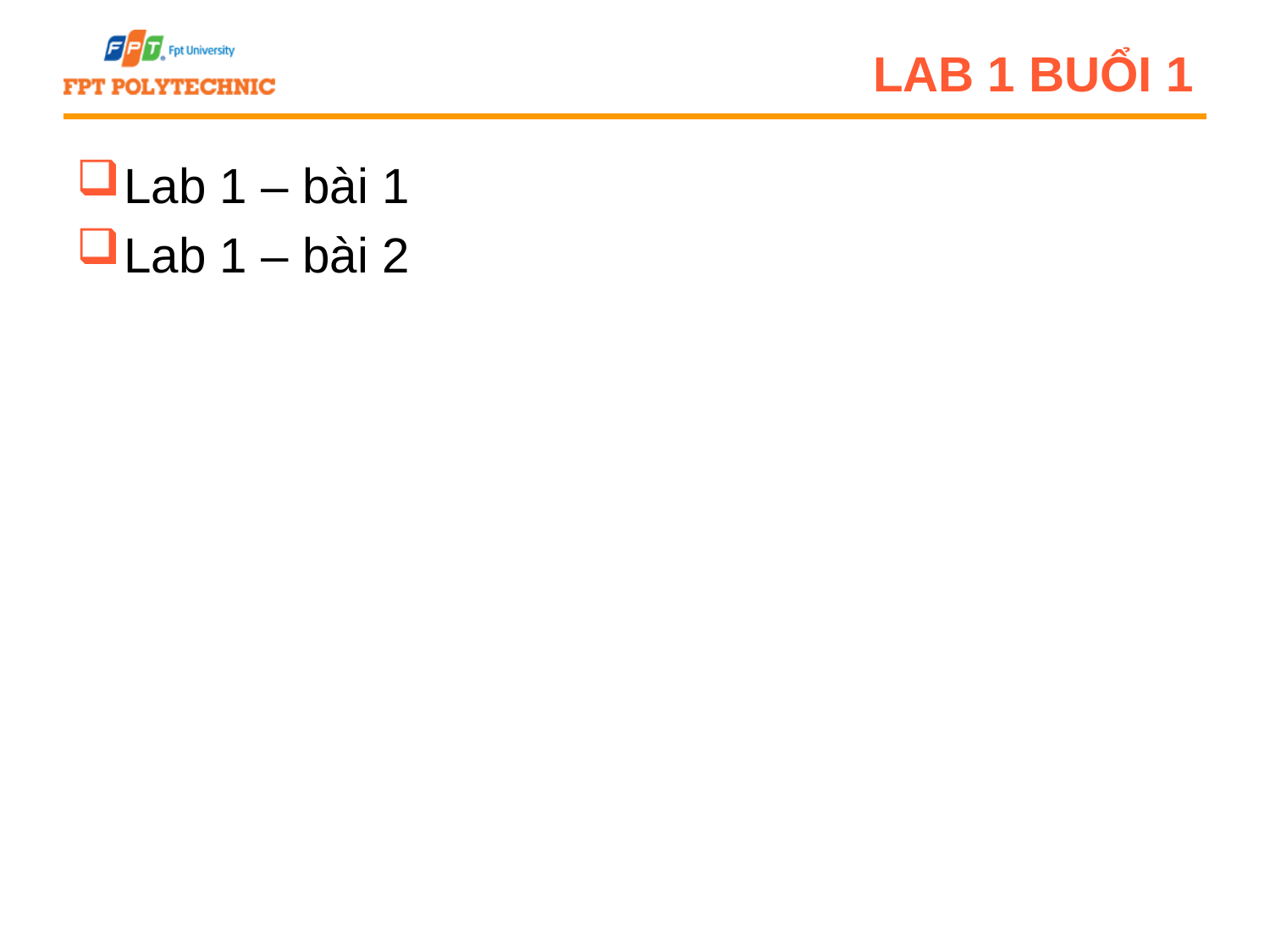

# Lab 1 buổi 1
Lab 1 – bài 1
Lab 1 – bài 2